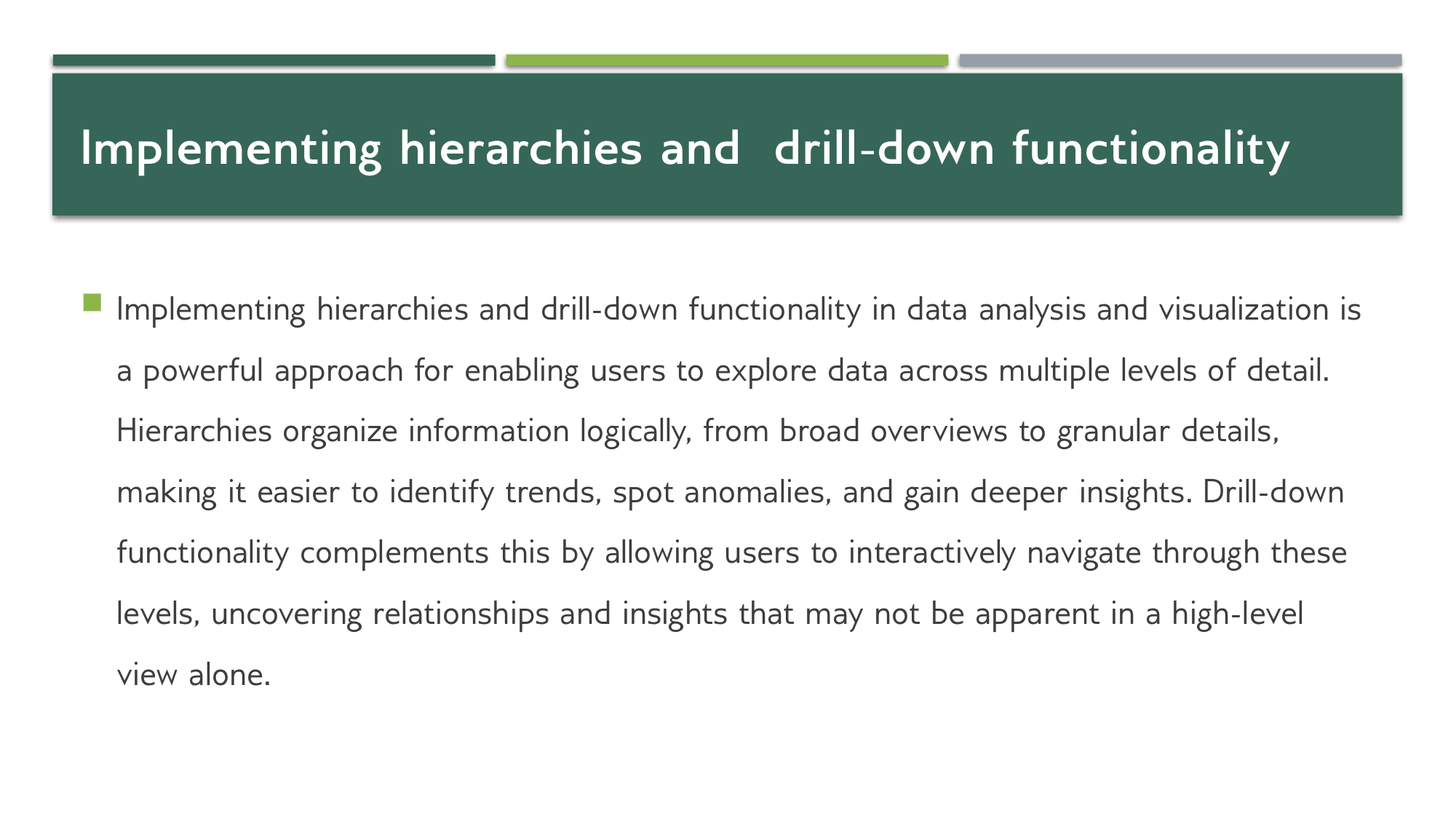

# Implementing hierarchies and  drill-down functionality
Implementing hierarchies and drill-down functionality in data analysis and visualization is a powerful approach for enabling users to explore data across multiple levels of detail. Hierarchies organize information logically, from broad overviews to granular details, making it easier to identify trends, spot anomalies, and gain deeper insights. Drill-down functionality complements this by allowing users to interactively navigate through these levels, uncovering relationships and insights that may not be apparent in a high-level view alone.